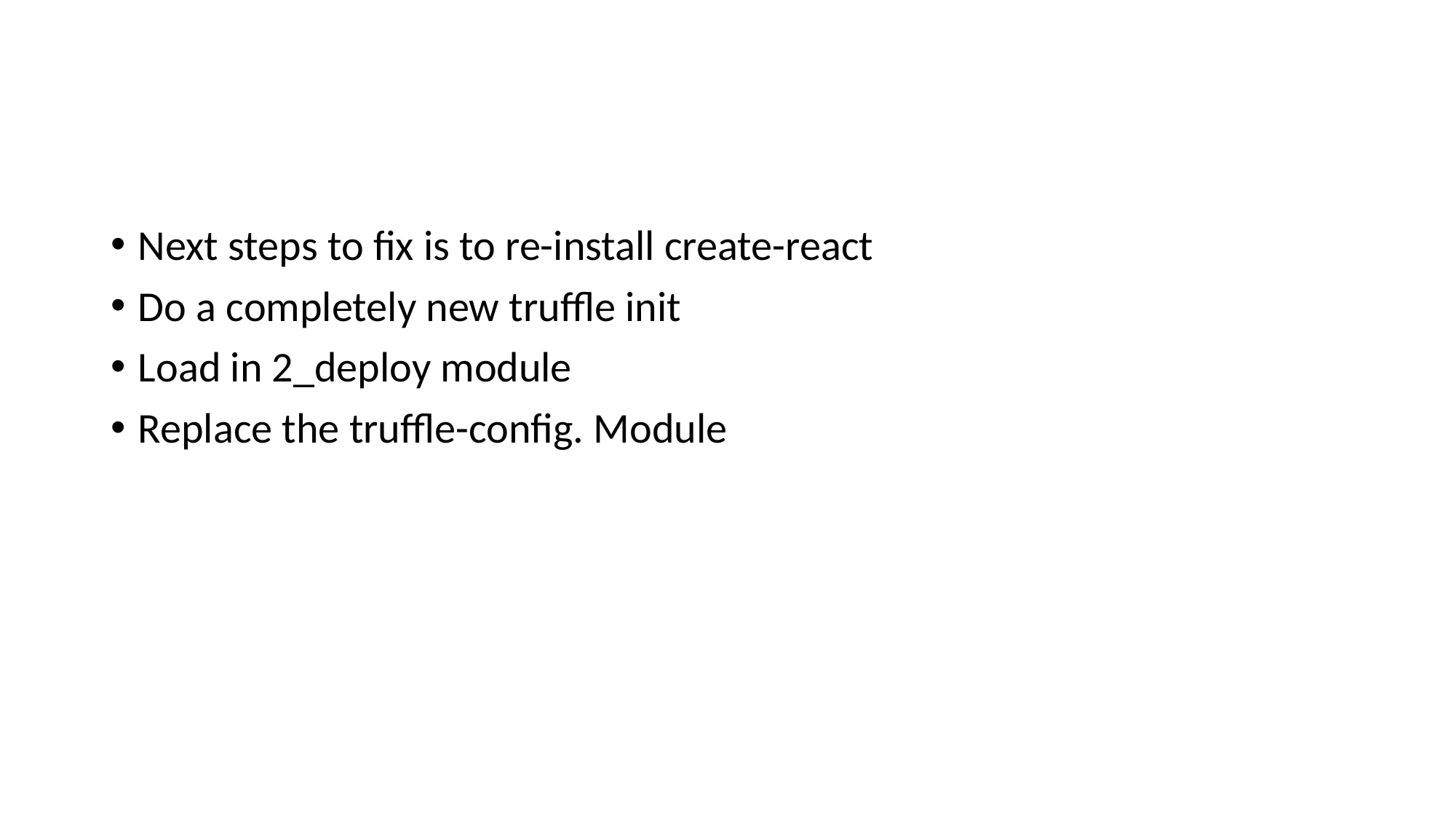

#
Next steps to fix is to re-install create-react
Do a completely new truffle init
Load in 2_deploy module
Replace the truffle-config. Module